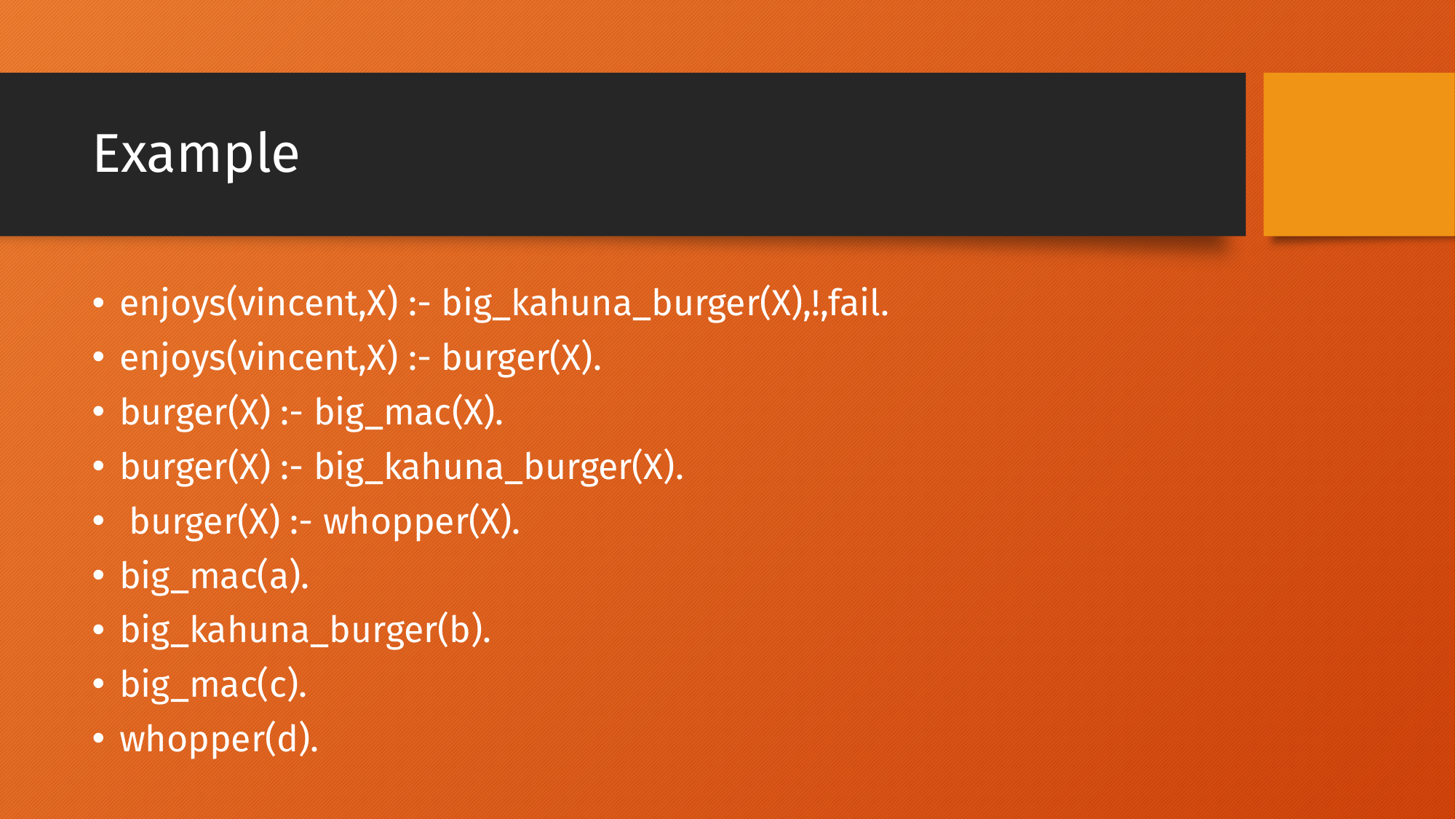

# Example
enjoys(vincent,X) :- big_kahuna_burger(X),!,fail.
enjoys(vincent,X) :- burger(X).
burger(X) :- big_mac(X).
burger(X) :- big_kahuna_burger(X).
 burger(X) :- whopper(X).
big_mac(a).
big_kahuna_burger(b).
big_mac(c).
whopper(d).